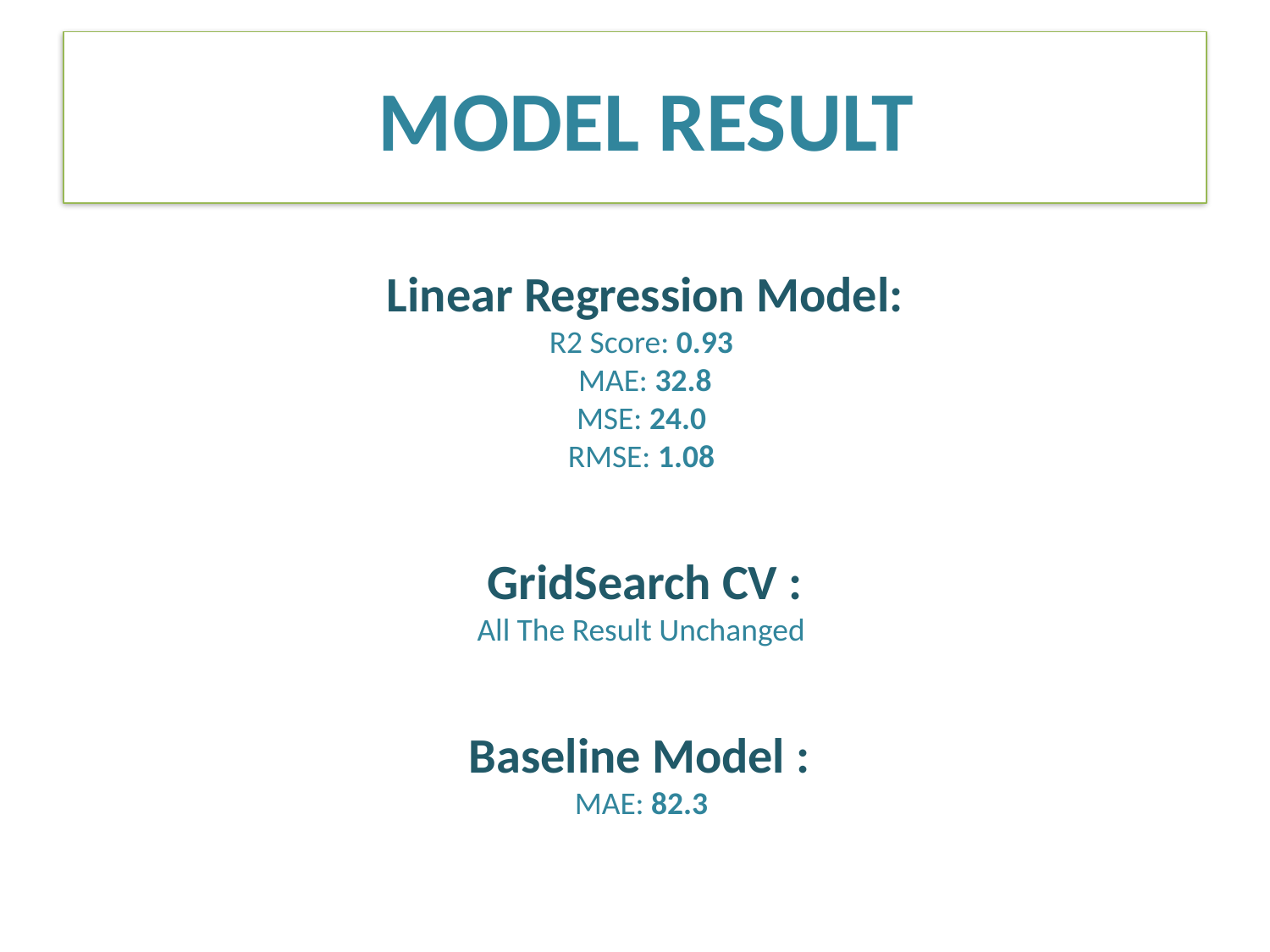

# Model Result
Linear Regression Model:
R2 Score: 0.93
MAE: 32.8
MSE: 24.0
RMSE: 1.08

 GridSearch CV :
All The Result Unchanged

Baseline Model :
MAE: 82.3